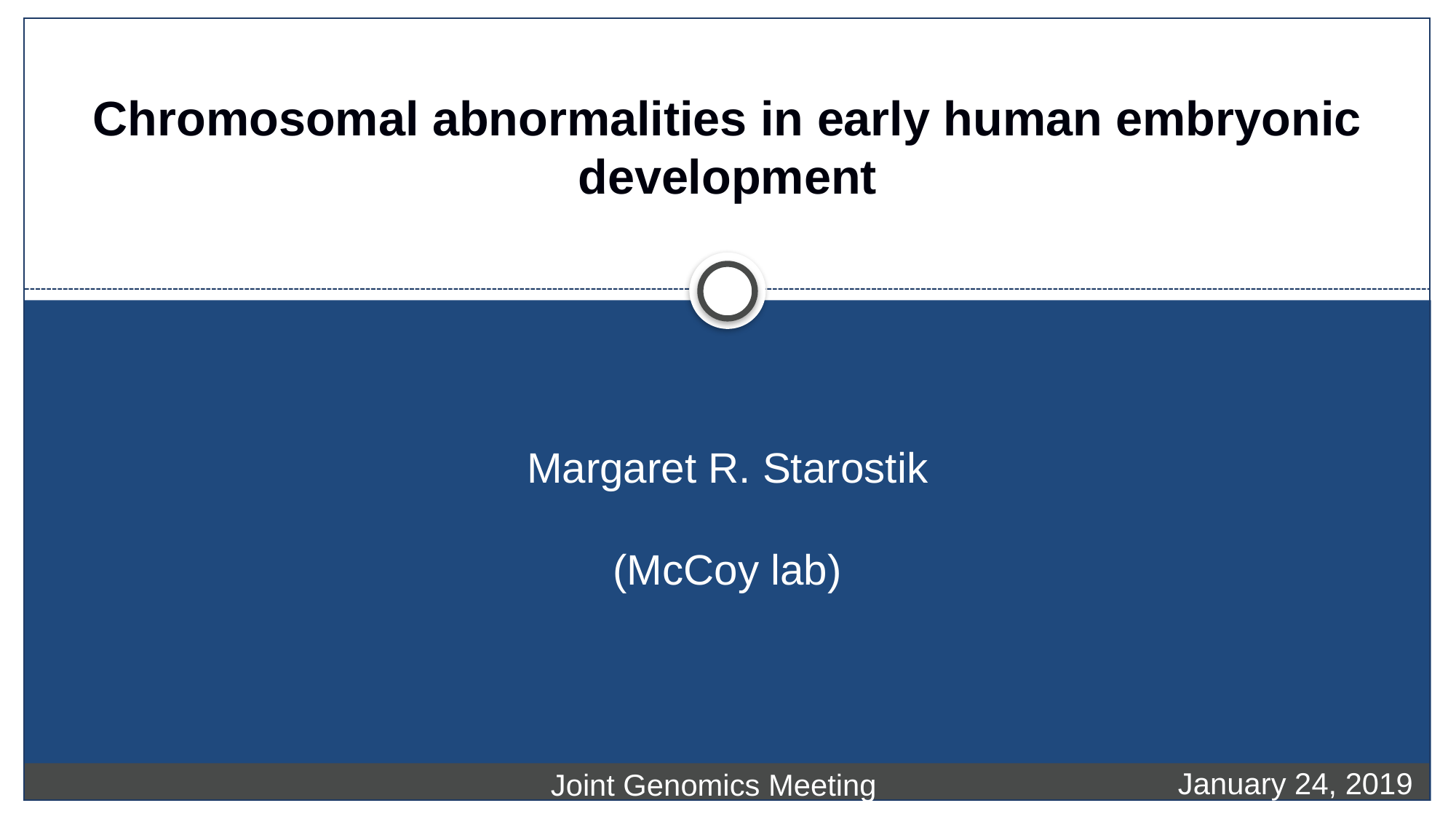

Chromosomal abnormalities in early human embryonic development
# Margaret R. Starostik (McCoy lab)
January 24, 2019
Joint Genomics Meeting